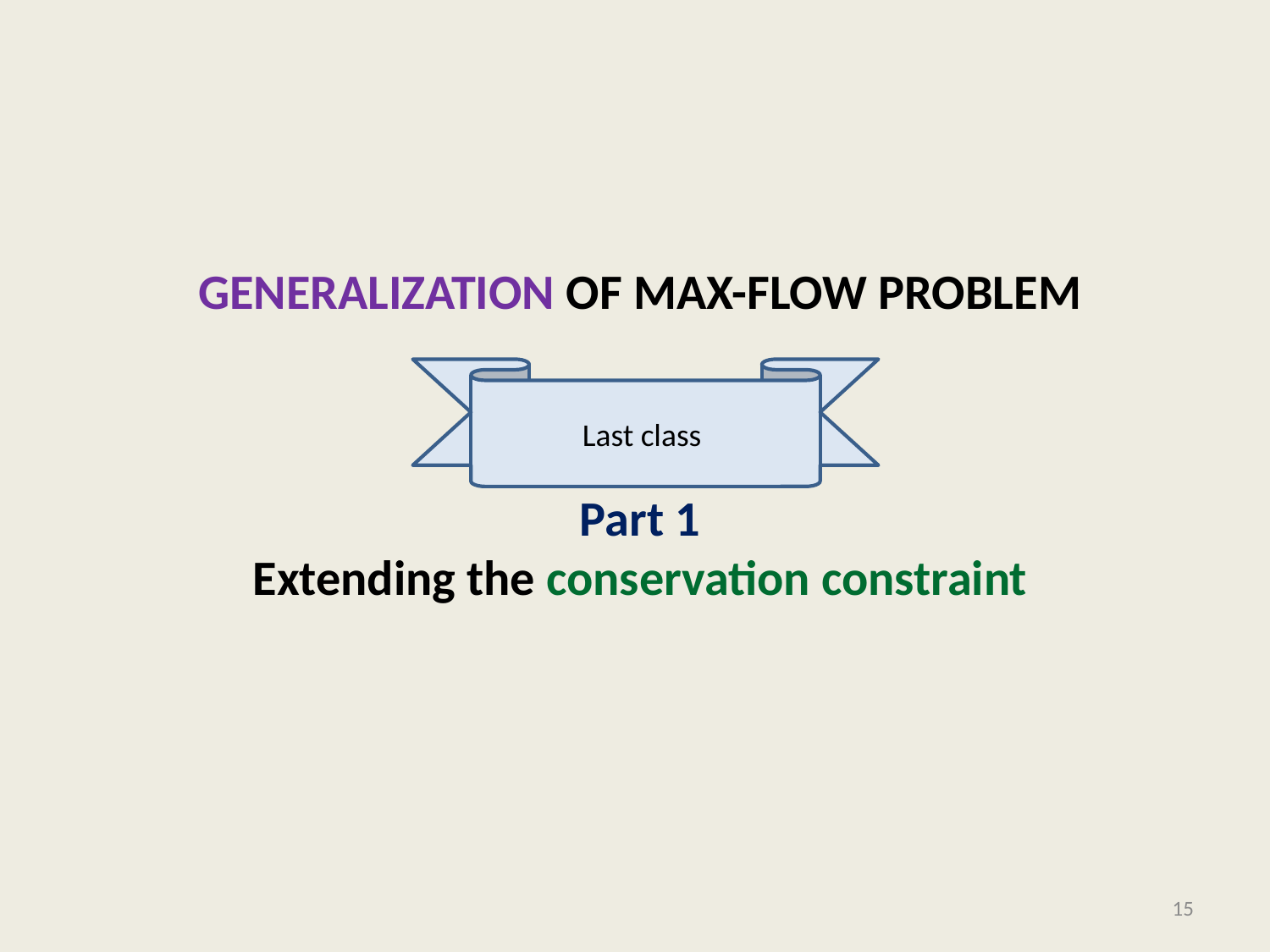

# Generalization of max-flow Problem
Last class
Part 1
Extending the conservation constraint
15